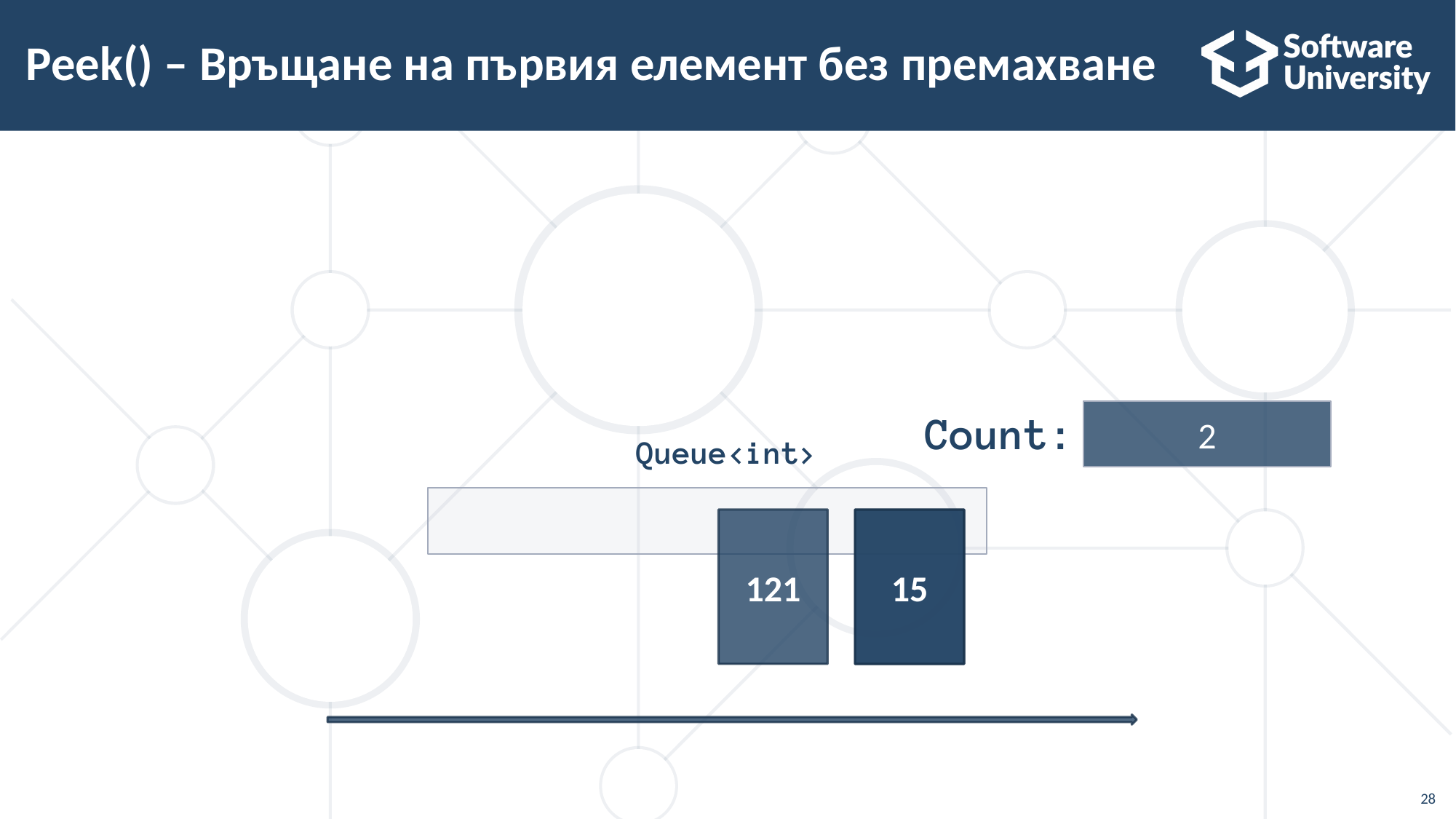

# Peek() – Връщане на първия елемент без премахване

2
Count:
Queue<int>

121

15

15

28